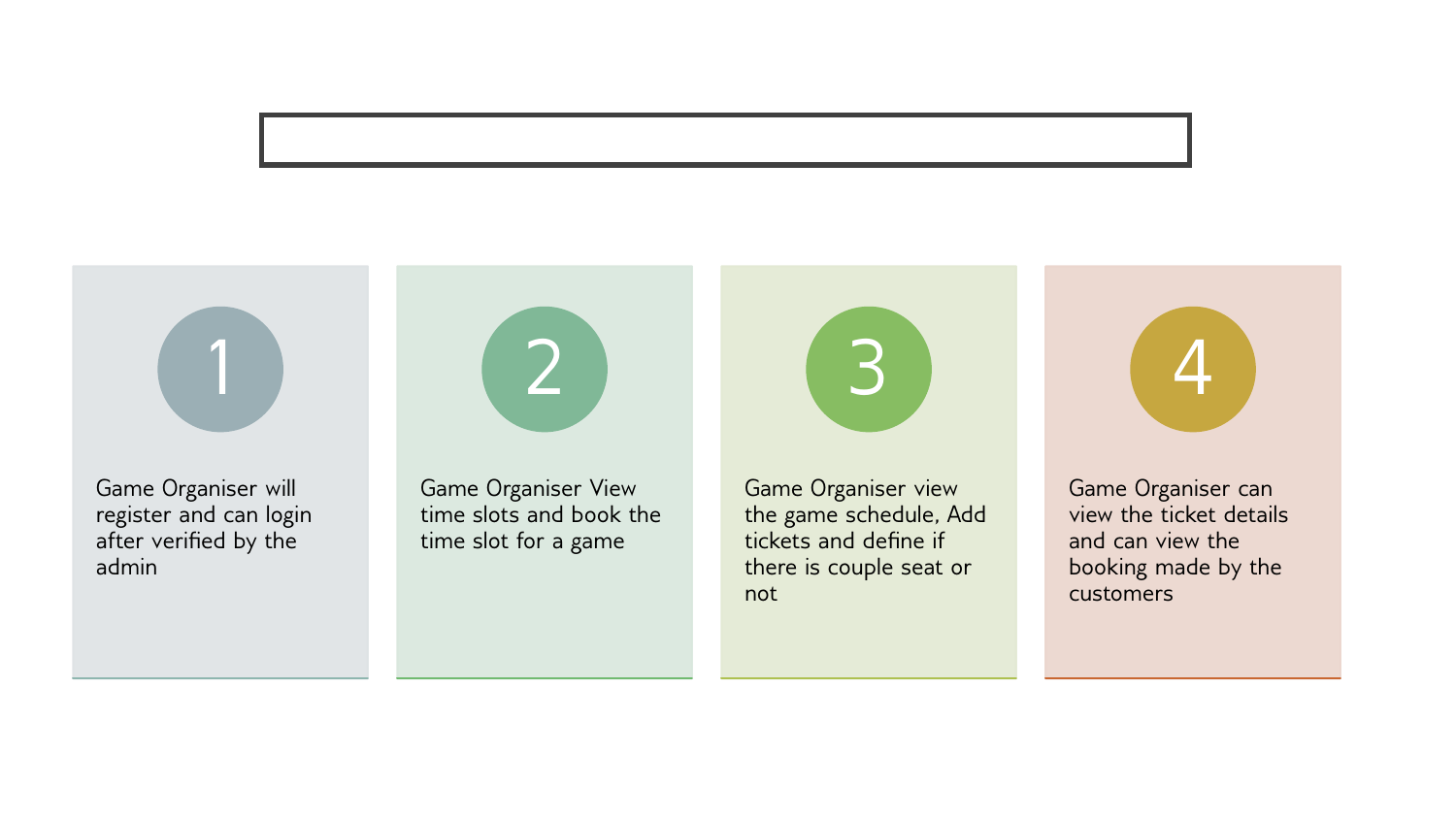

# Game Organiser
Game Organiser will register and can login after verified by the admin
1
Game Organiser View time slots and book the time slot for a game
2
Game Organiser view the game schedule, Add tickets and define if there is couple seat or not
3
Game Organiser can view the ticket details and can view the booking made by the customers
4